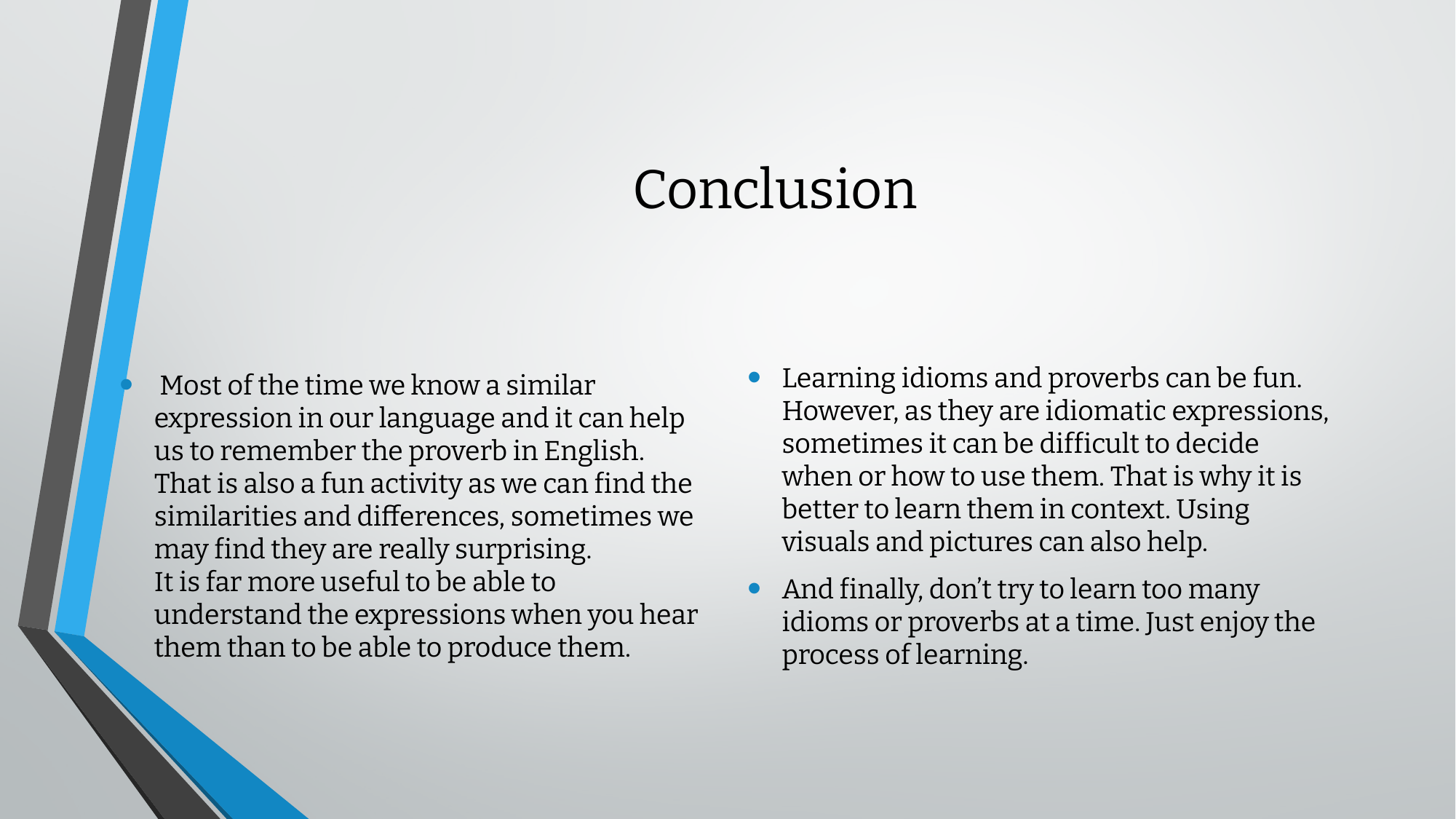

# Conclusion
 Most of the time we know a similar expression in our language and it can help us to remember the proverb in English. That is also a fun activity as we can find the similarities and differences, sometimes we may find they are really surprising.
It is far more useful to be able to understand the expressions when you hear them than to be able to produce them.
Learning idioms and proverbs can be fun. However, as they are idiomatic expressions, sometimes it can be difficult to decide when or how to use them. That is why it is better to learn them in context. Using visuals and pictures can also help.
And finally, don’t try to learn too many idioms or proverbs at a time. Just enjoy the process of learning.